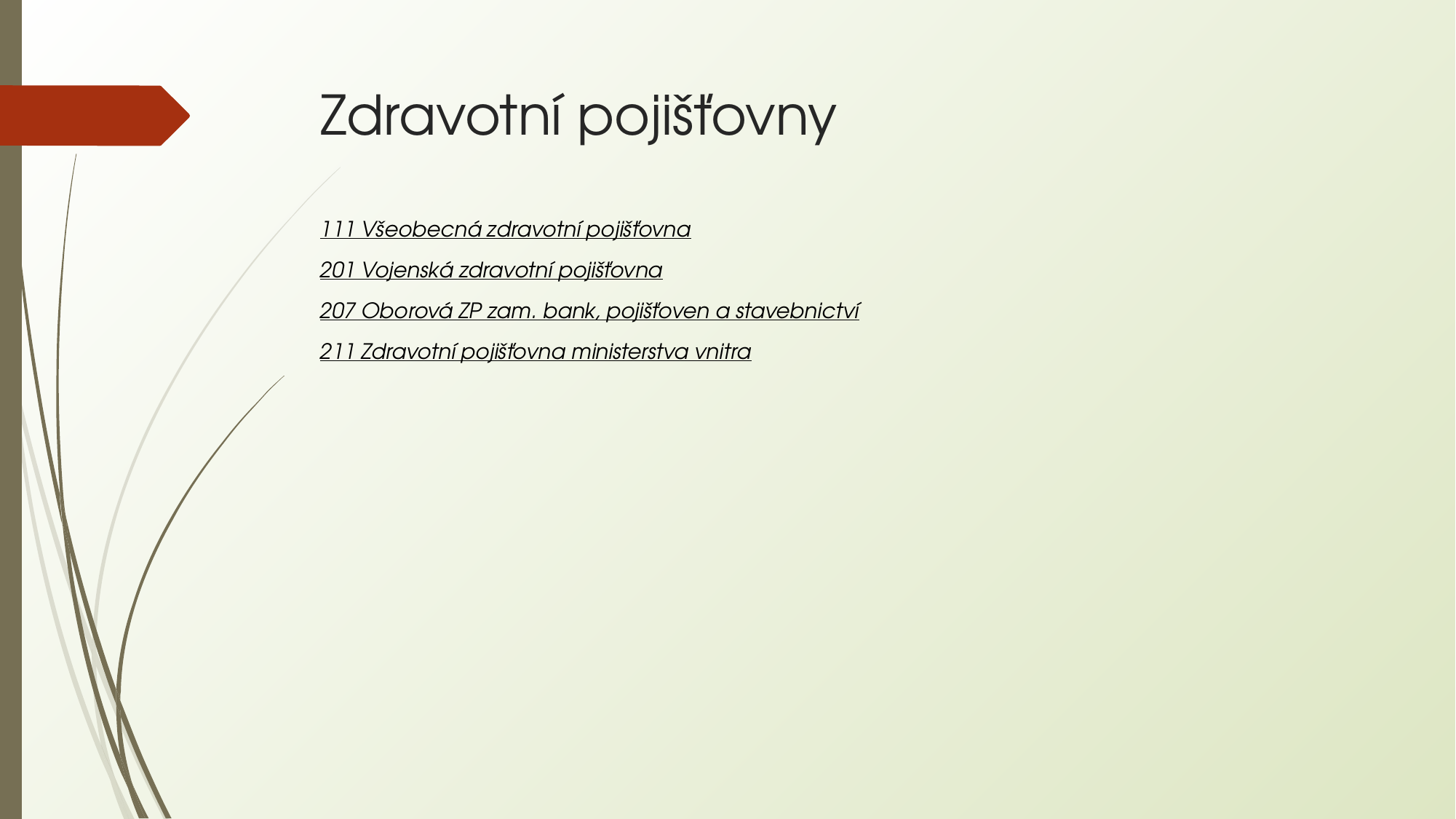

# Zdravotní pojišťovny

111 Všeobecná zdravotní pojišťovna
201 Vojenská zdravotní pojišťovna
207 Oborová ZP zam. bank, pojišťoven a stavebnictví
211 Zdravotní pojišťovna ministerstva vnitra